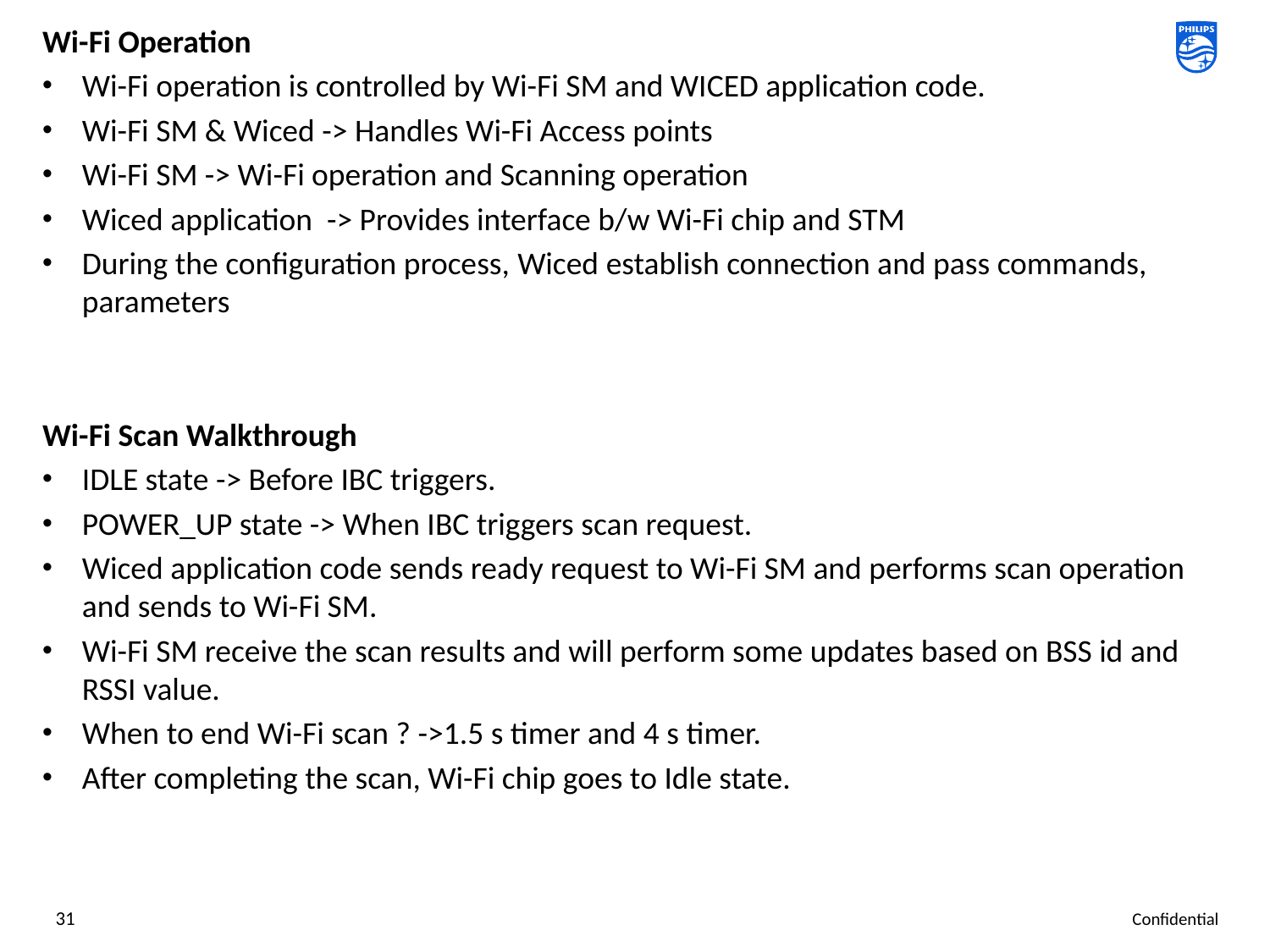

Wi-Fi Operation
Wi-Fi operation is controlled by Wi-Fi SM and WICED application code.
Wi-Fi SM & Wiced -> Handles Wi-Fi Access points
Wi-Fi SM -> Wi-Fi operation and Scanning operation
Wiced application  -> Provides interface b/w Wi-Fi chip and STM
During the configuration process, Wiced establish connection and pass commands, parameters

Wi-Fi Scan Walkthrough
IDLE state -> Before IBC triggers.
POWER_UP state -> When IBC triggers scan request.
Wiced application code sends ready request to Wi-Fi SM and performs scan operation and sends to Wi-Fi SM.
Wi-Fi SM receive the scan results and will perform some updates based on BSS id and RSSI value.
When to end Wi-Fi scan ? ->1.5 s timer and 4 s timer.
After completing the scan, Wi-Fi chip goes to Idle state.